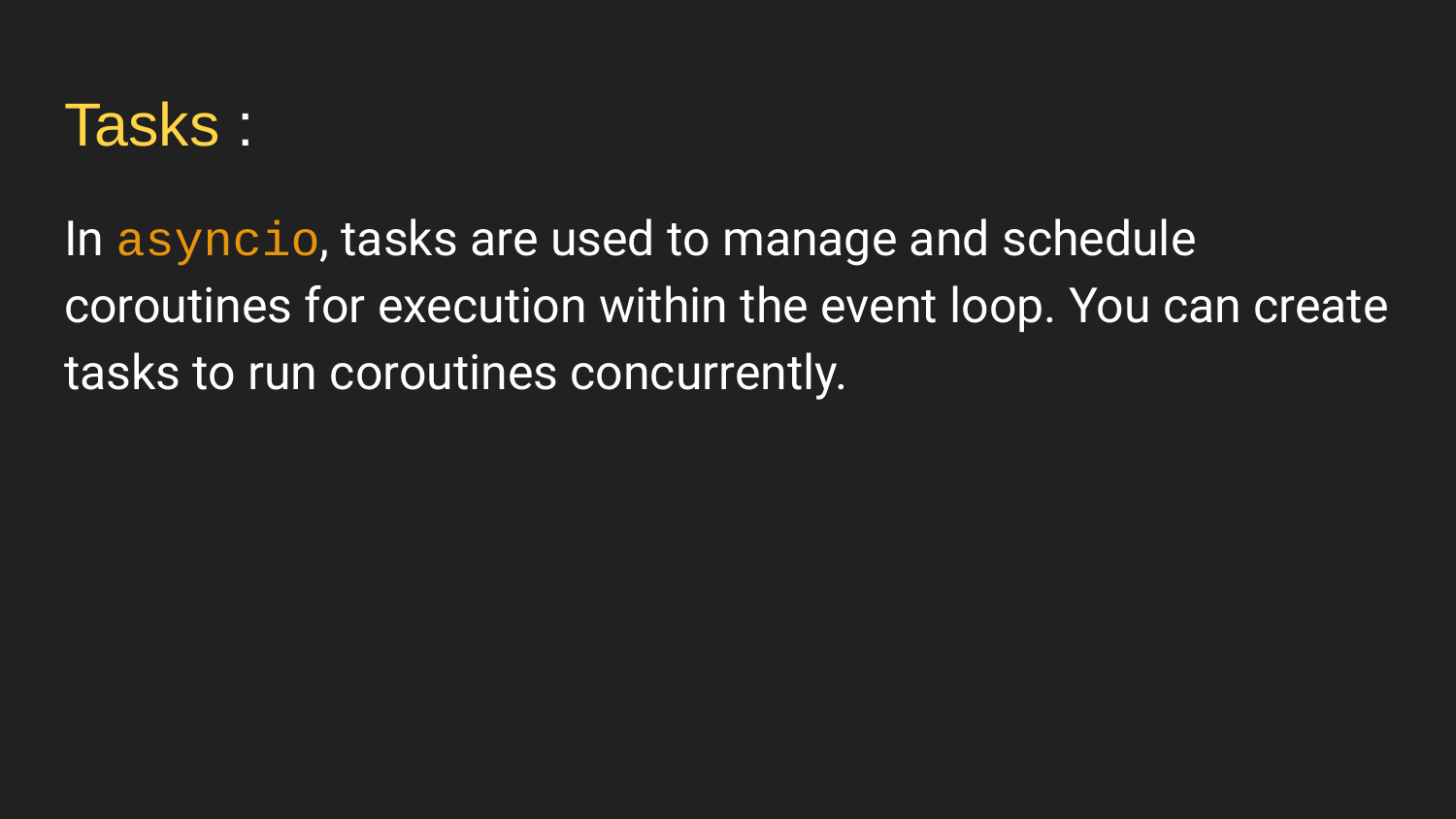

# Tasks :
In asyncio, tasks are used to manage and schedule coroutines for execution within the event loop. You can create tasks to run coroutines concurrently.